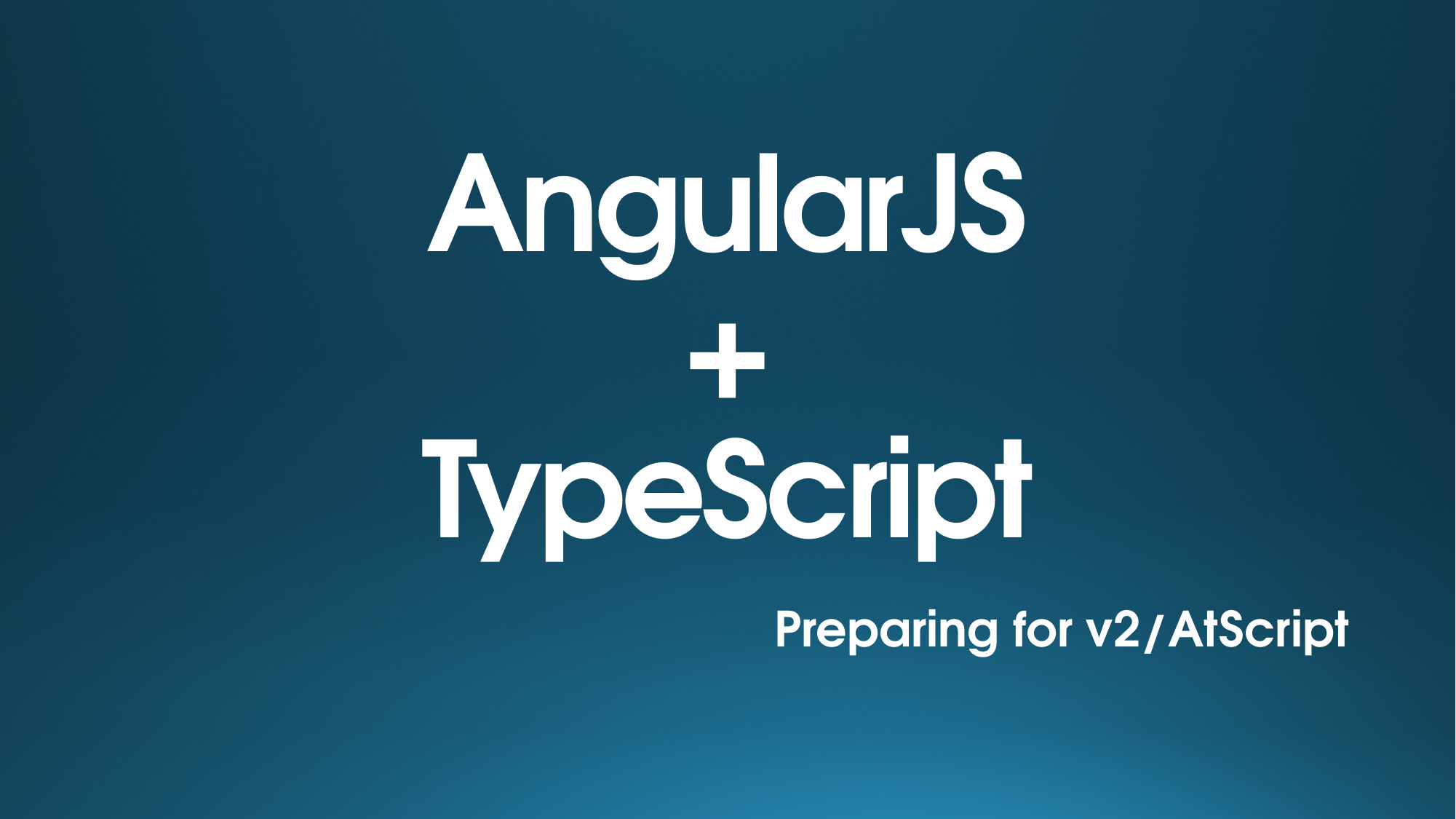

# AngularJS + TypeScript
Preparing for v2/AtScript